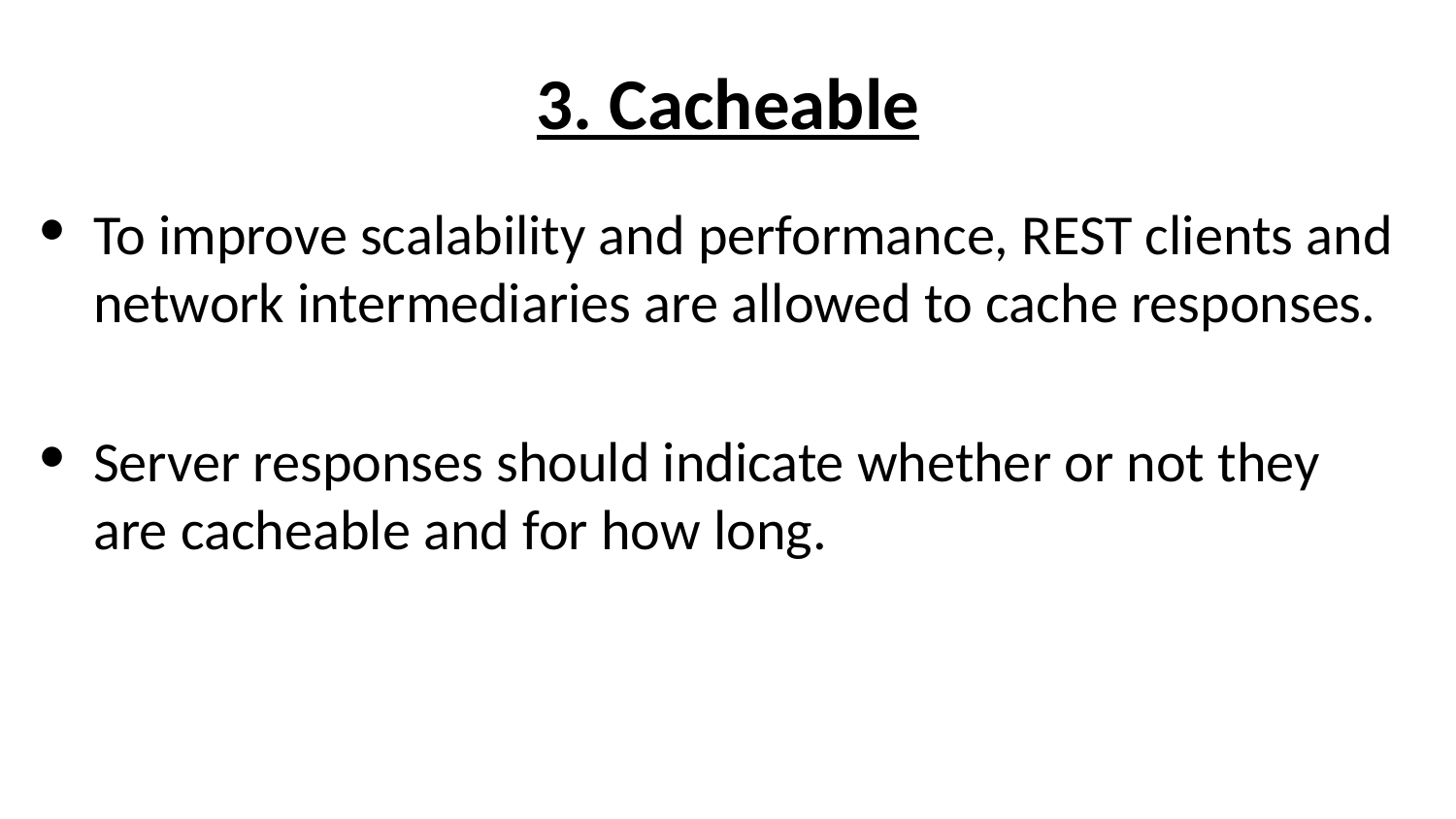

# 3. Cacheable
To improve scalability and performance, REST clients and network intermediaries are allowed to cache responses.

Server responses should indicate whether or not they are cacheable and for how long.